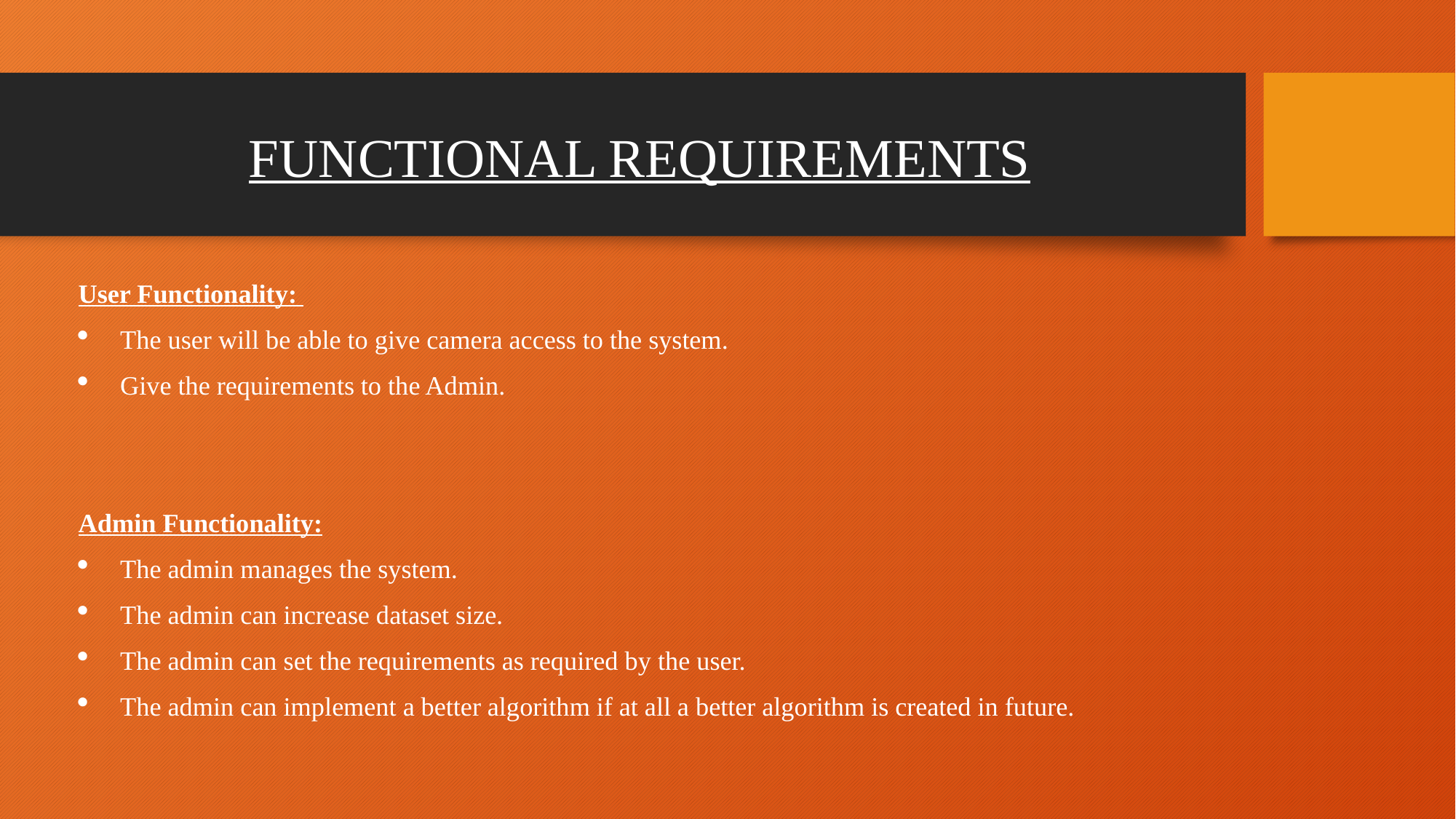

# FUNCTIONAL REQUIREMENTS

User Functionality:
The user will be able to give camera access to the system.
Give the requirements to the Admin.

Admin Functionality:
The admin manages the system.
The admin can increase dataset size.
The admin can set the requirements as required by the user.
The admin can implement a better algorithm if at all a better algorithm is created in future.